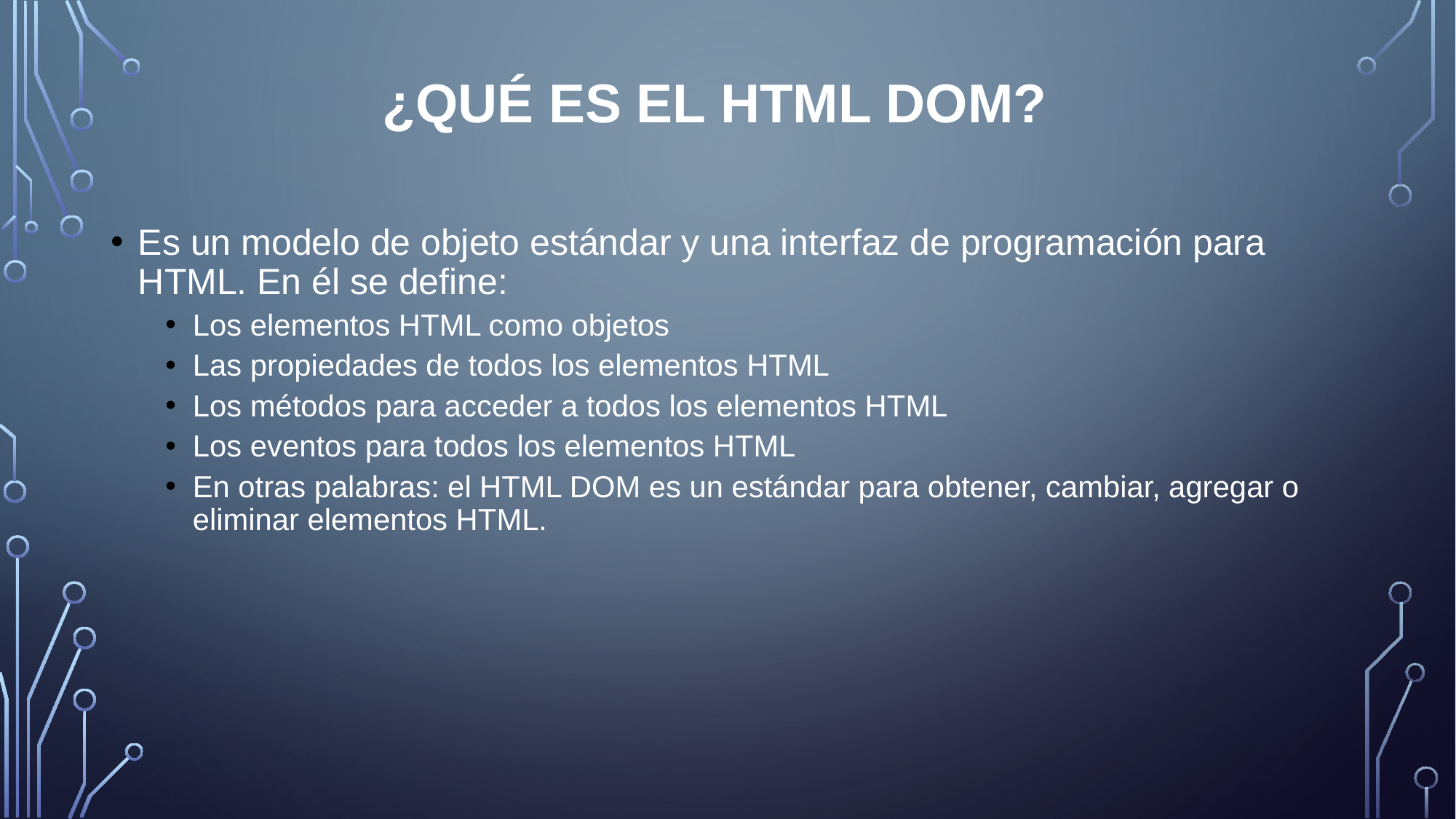

# ¿Qué es el HTML DOM?
Es un modelo de objeto estándar y una interfaz de programación para HTML. En él se define:
Los elementos HTML como objetos
Las propiedades de todos los elementos HTML
Los métodos para acceder a todos los elementos HTML
Los eventos para todos los elementos HTML
En otras palabras: el HTML DOM es un estándar para obtener, cambiar, agregar o eliminar elementos HTML.